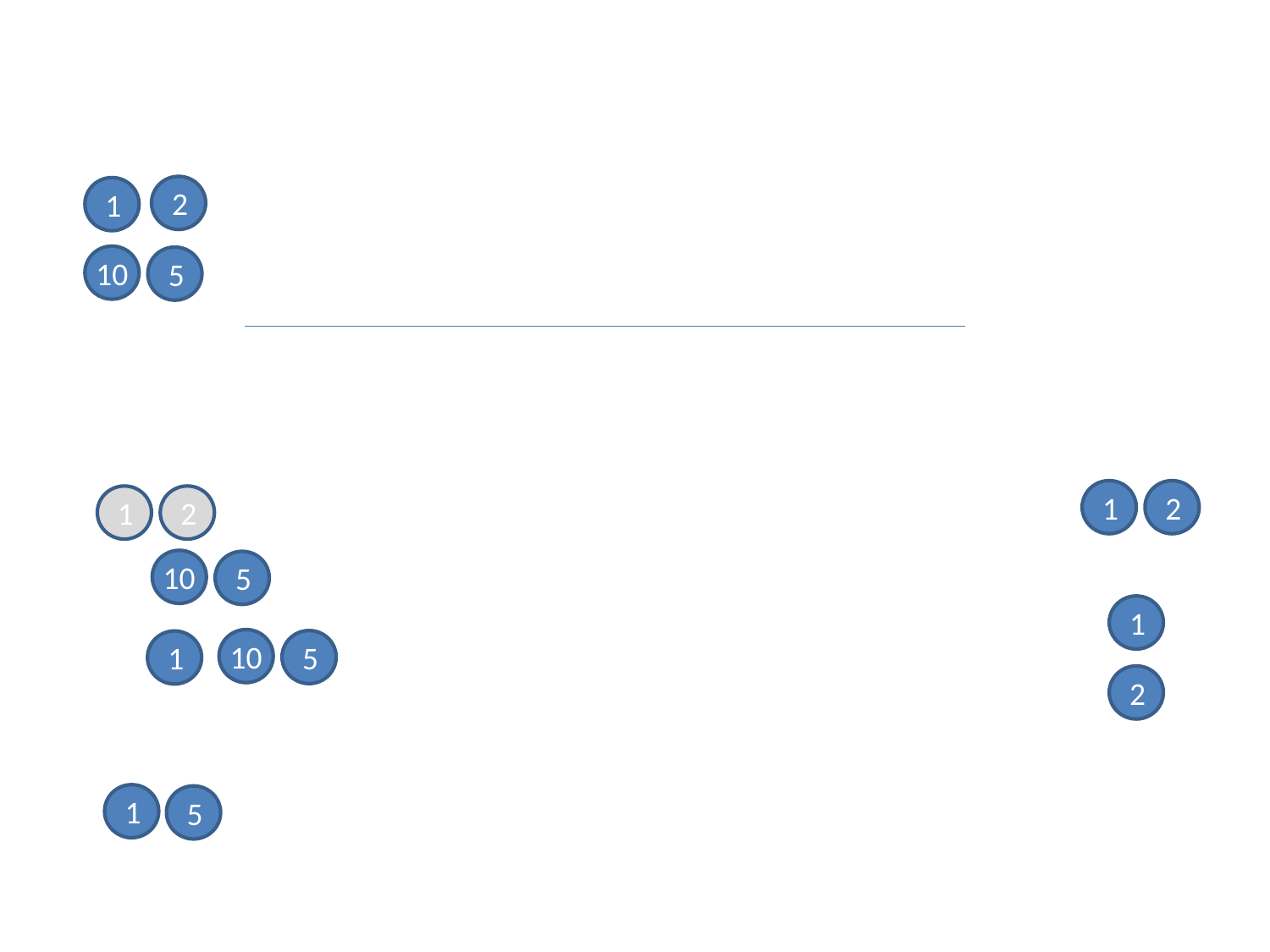

2
1
10
5
1
2
1
2
10
5
1
10
5
1
2
1
5